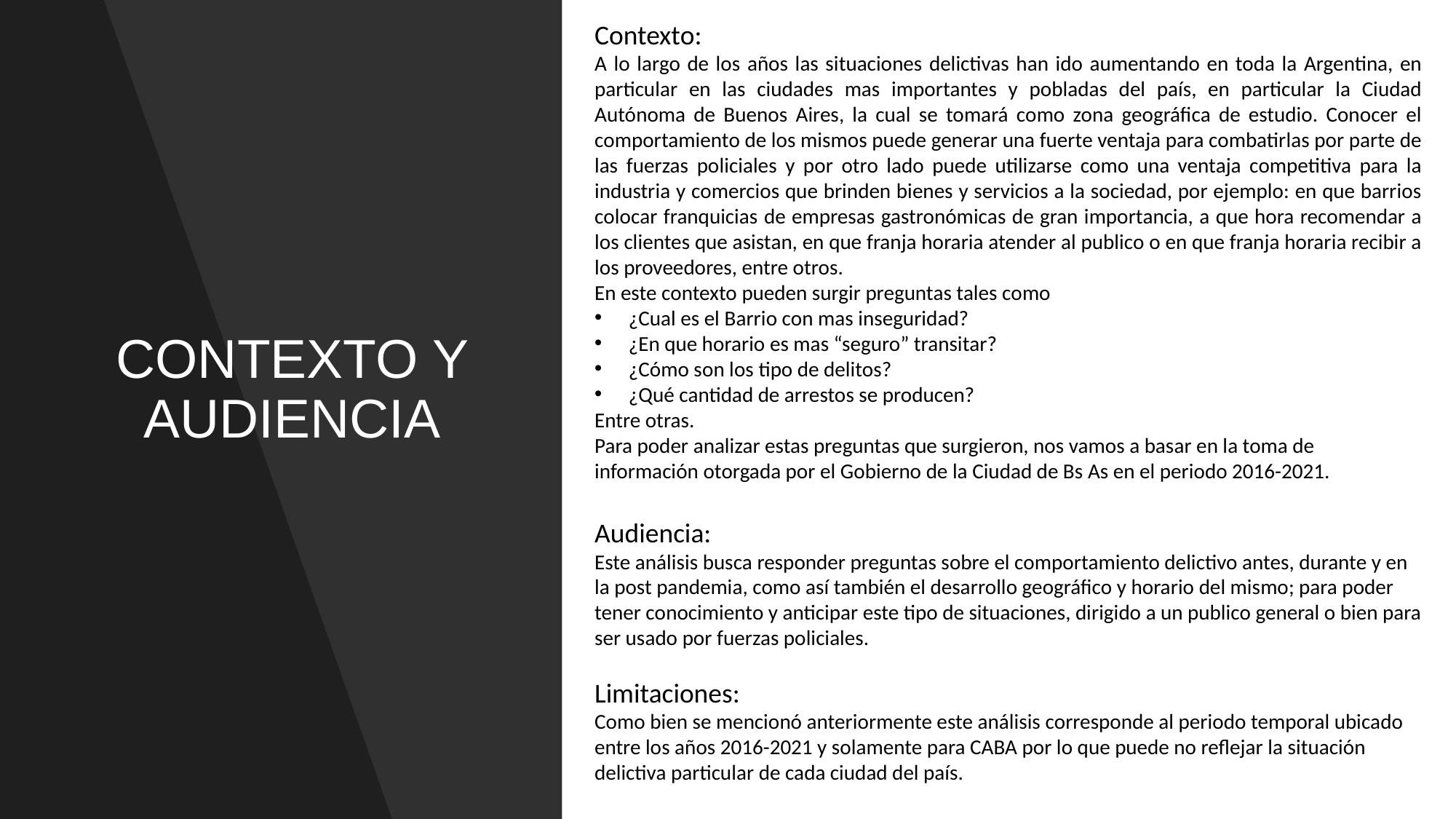

Contexto:
A lo largo de los años las situaciones delictivas han ido aumentando en toda la Argentina, en particular en las ciudades mas importantes y pobladas del país, en particular la Ciudad Autónoma de Buenos Aires, la cual se tomará como zona geográfica de estudio. Conocer el comportamiento de los mismos puede generar una fuerte ventaja para combatirlas por parte de las fuerzas policiales y por otro lado puede utilizarse como una ventaja competitiva para la industria y comercios que brinden bienes y servicios a la sociedad, por ejemplo: en que barrios colocar franquicias de empresas gastronómicas de gran importancia, a que hora recomendar a los clientes que asistan, en que franja horaria atender al publico o en que franja horaria recibir a los proveedores, entre otros.
En este contexto pueden surgir preguntas tales como
¿Cual es el Barrio con mas inseguridad?
¿En que horario es mas “seguro” transitar?
¿Cómo son los tipo de delitos?
¿Qué cantidad de arrestos se producen?
Entre otras.
Para poder analizar estas preguntas que surgieron, nos vamos a basar en la toma de información otorgada por el Gobierno de la Ciudad de Bs As en el periodo 2016-2021.

Audiencia:
Este análisis busca responder preguntas sobre el comportamiento delictivo antes, durante y en la post pandemia, como así también el desarrollo geográfico y horario del mismo; para poder tener conocimiento y anticipar este tipo de situaciones, dirigido a un publico general o bien para ser usado por fuerzas policiales.

Limitaciones:
Como bien se mencionó anteriormente este análisis corresponde al periodo temporal ubicado entre los años 2016-2021 y solamente para CABA por lo que puede no reflejar la situación delictiva particular de cada ciudad del país.

# CONTEXTO Y AUDIENCIA